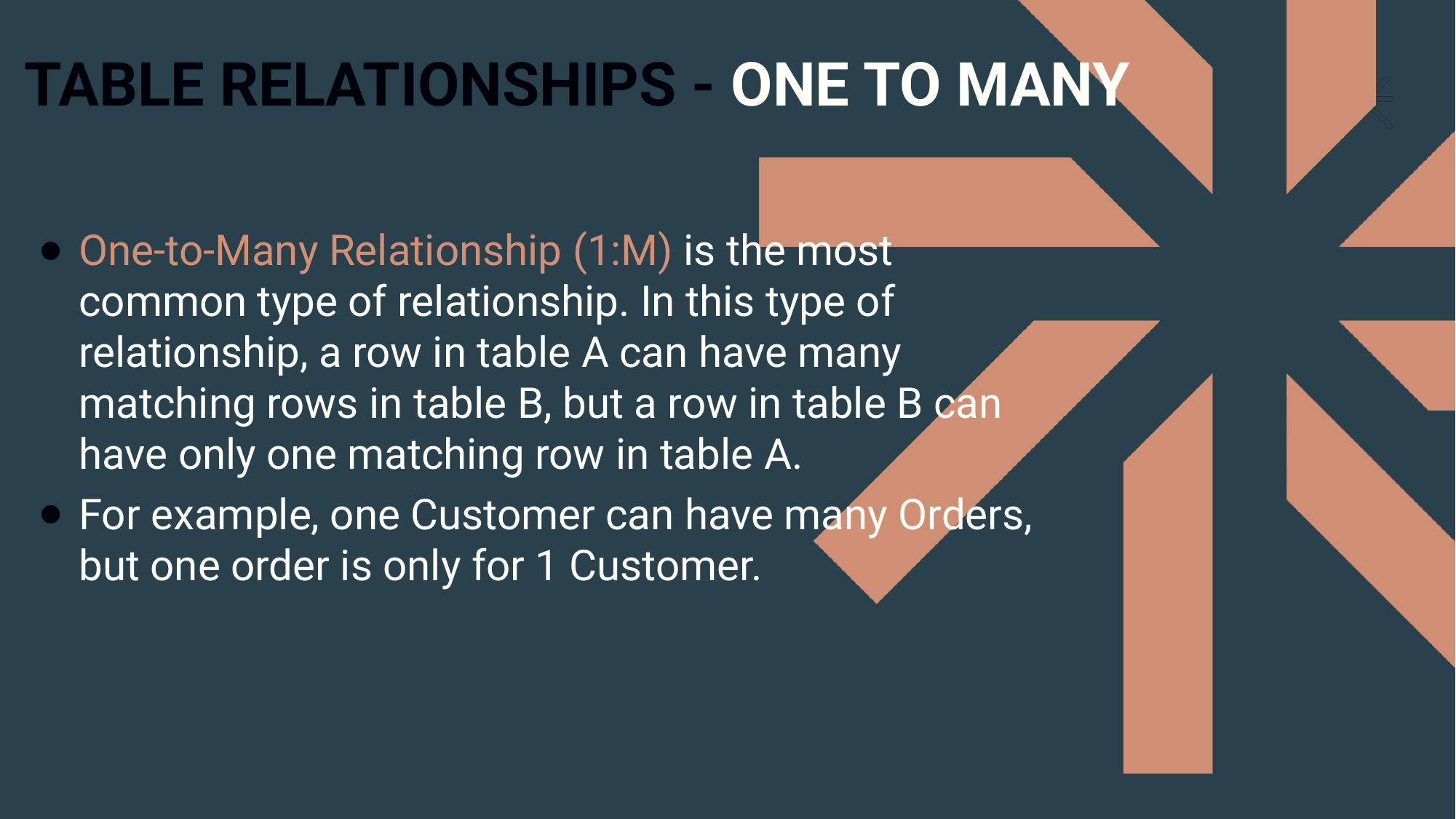

TABLE RELATIONSHIPS - ONE TO MANY
One-to-Many Relationship (1:M) is the most common type of relationship. In this type of relationship, a row in table A can have many matching rows in table B, but a row in table B can have only one matching row in table A.
For example, one Customer can have many Orders, but one order is only for 1 Customer.